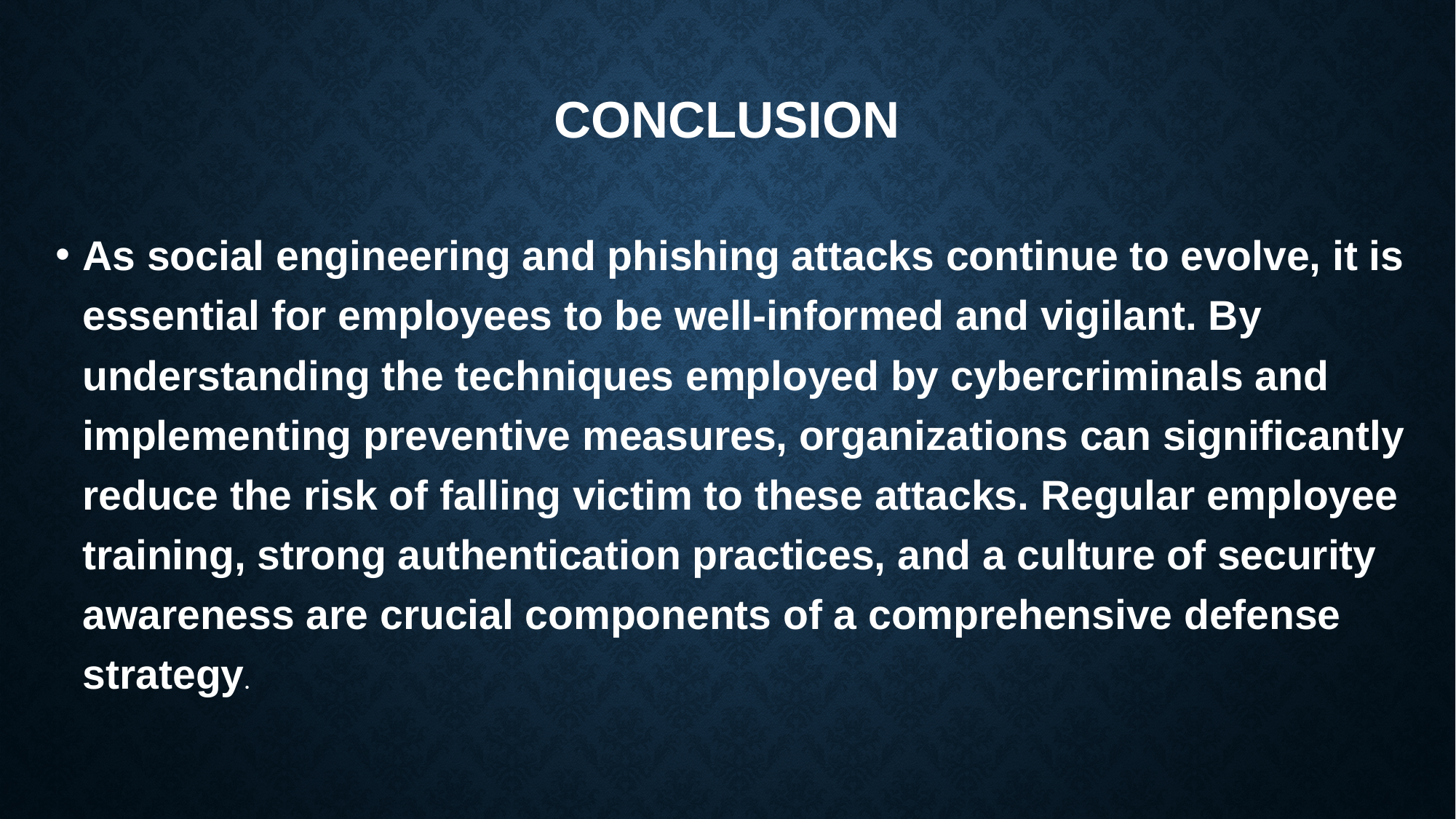

# Conclusion
As social engineering and phishing attacks continue to evolve, it is essential for employees to be well-informed and vigilant. By understanding the techniques employed by cybercriminals and implementing preventive measures, organizations can significantly reduce the risk of falling victim to these attacks. Regular employee training, strong authentication practices, and a culture of security awareness are crucial components of a comprehensive defense strategy.